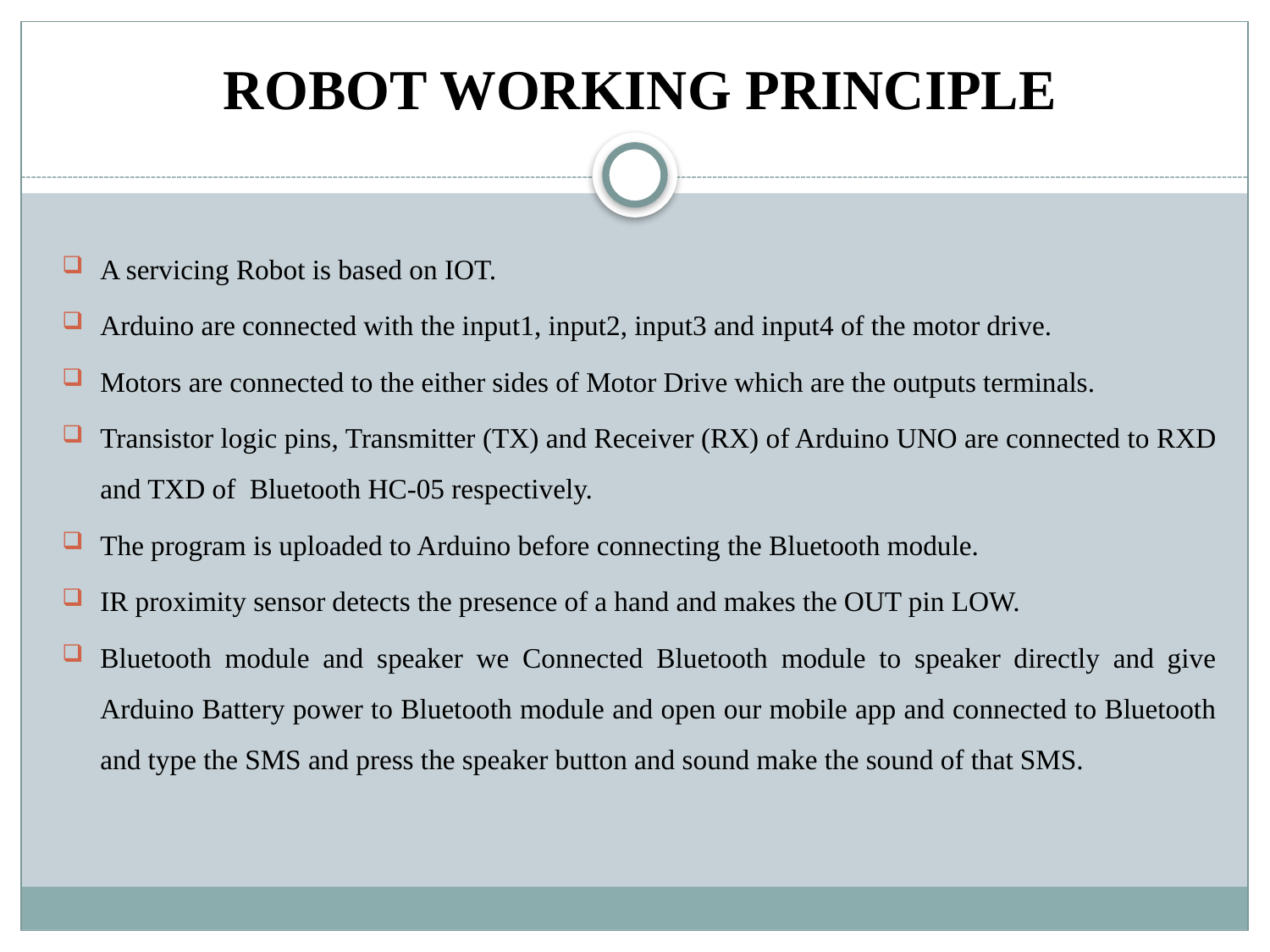

# ROBOT WORKING PRINCIPLE
A servicing Robot is based on IOT.
Arduino are connected with the input1, input2, input3 and input4 of the motor drive.
Motors are connected to the either sides of Motor Drive which are the outputs terminals.
Transistor logic pins, Transmitter (TX) and Receiver (RX) of Arduino UNO are connected to RXD and TXD of  Bluetooth HC-05 respectively.
The program is uploaded to Arduino before connecting the Bluetooth module.
IR proximity sensor detects the presence of a hand and makes the OUT pin LOW.
Bluetooth module and speaker we Connected Bluetooth module to speaker directly and give Arduino Battery power to Bluetooth module and open our mobile app and connected to Bluetooth and type the SMS and press the speaker button and sound make the sound of that SMS.